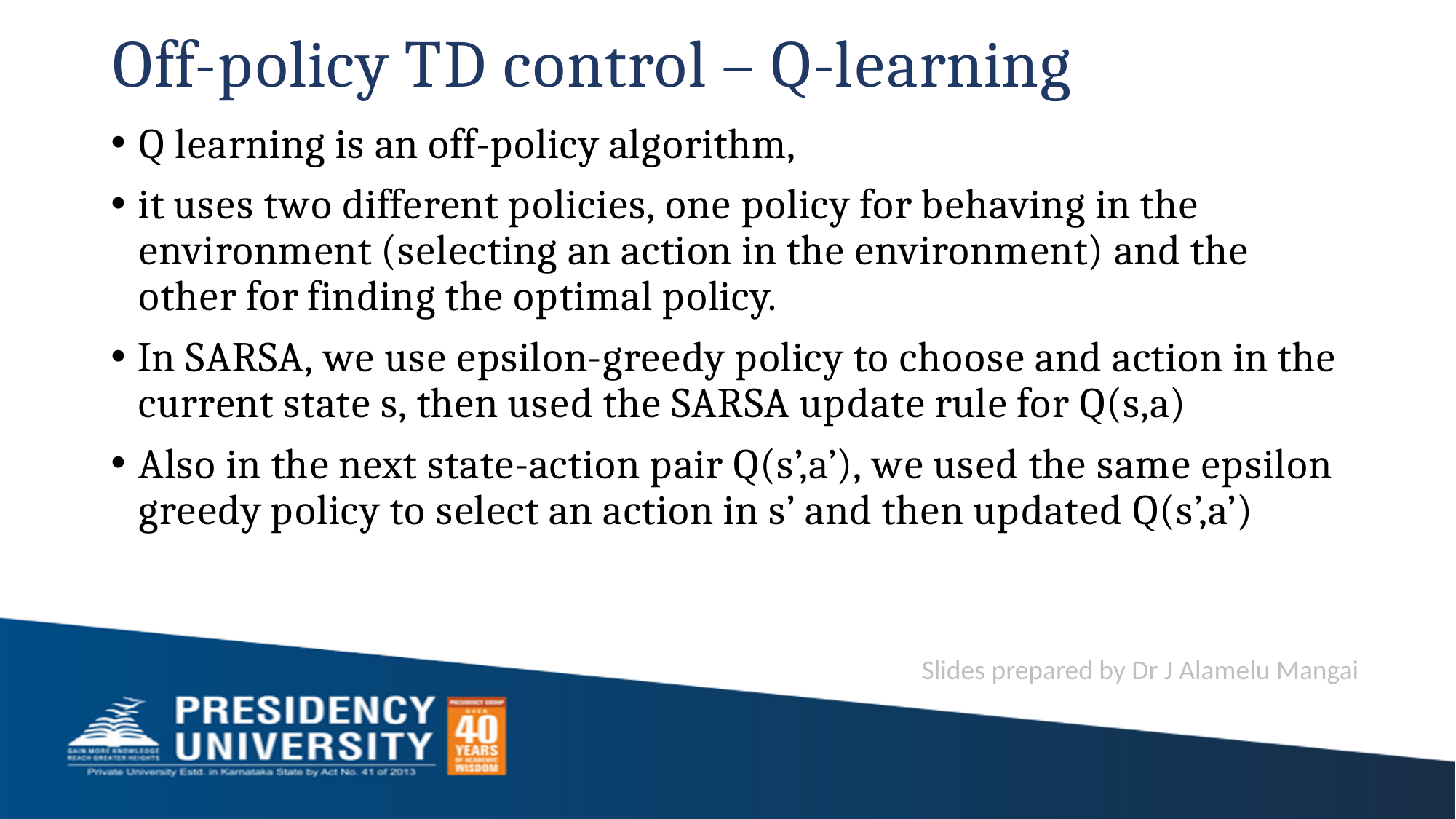

# Off-policy TD control – Q-learning
Q learning is an off-policy algorithm,
it uses two different policies, one policy for behaving in the environment (selecting an action in the environment) and the other for finding the optimal policy.
In SARSA, we use epsilon-greedy policy to choose and action in the current state s, then used the SARSA update rule for Q(s,a)
Also in the next state-action pair Q(s’,a’), we used the same epsilon greedy policy to select an action in s’ and then updated Q(s’,a’)